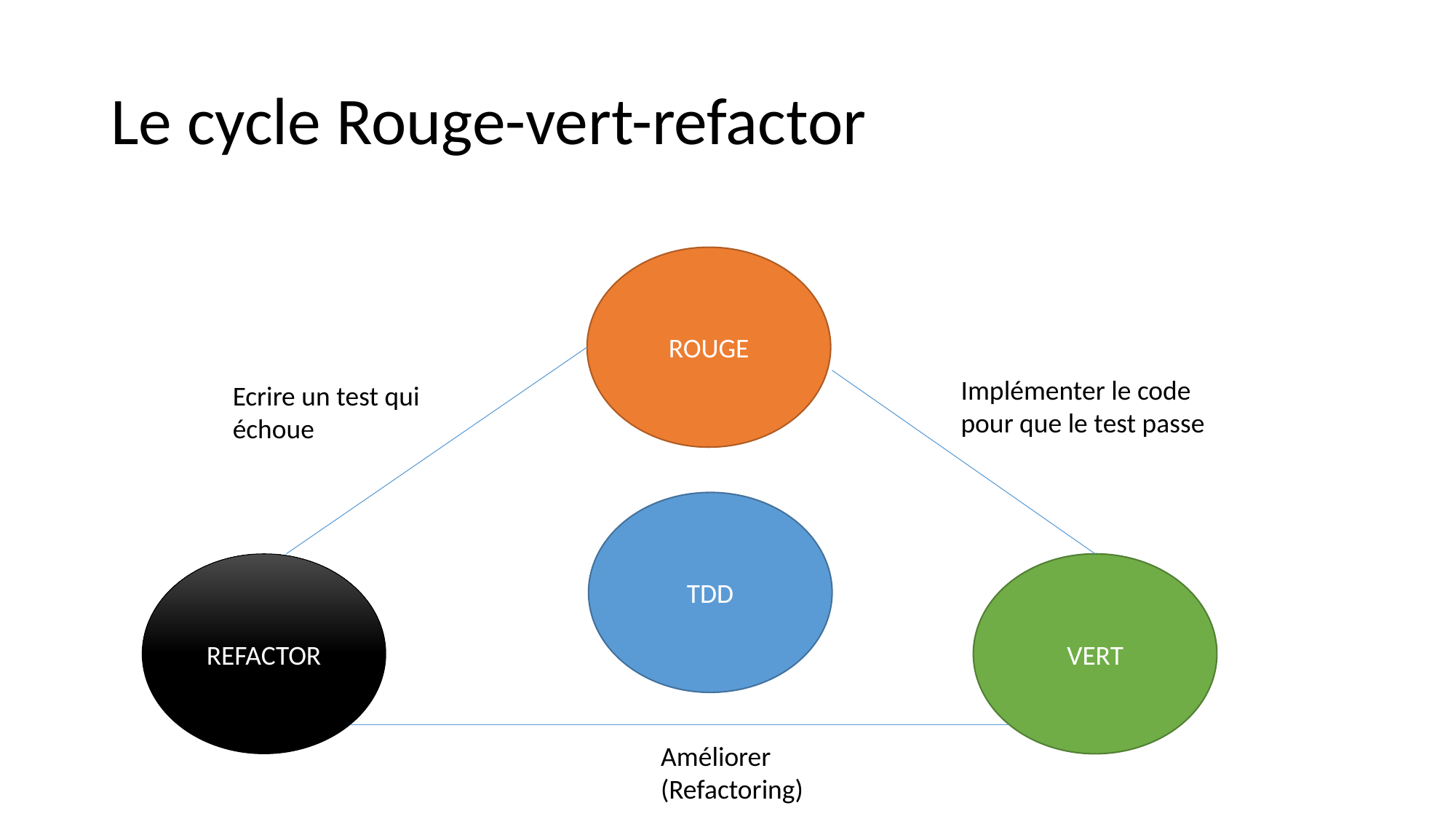

# Le cycle Rouge-vert-refactor

ROUGE
Implémenter le code pour que le test passe
Ecrire un test qui échoue
TDD
REFACTOR
VERT
Améliorer (Refactoring)